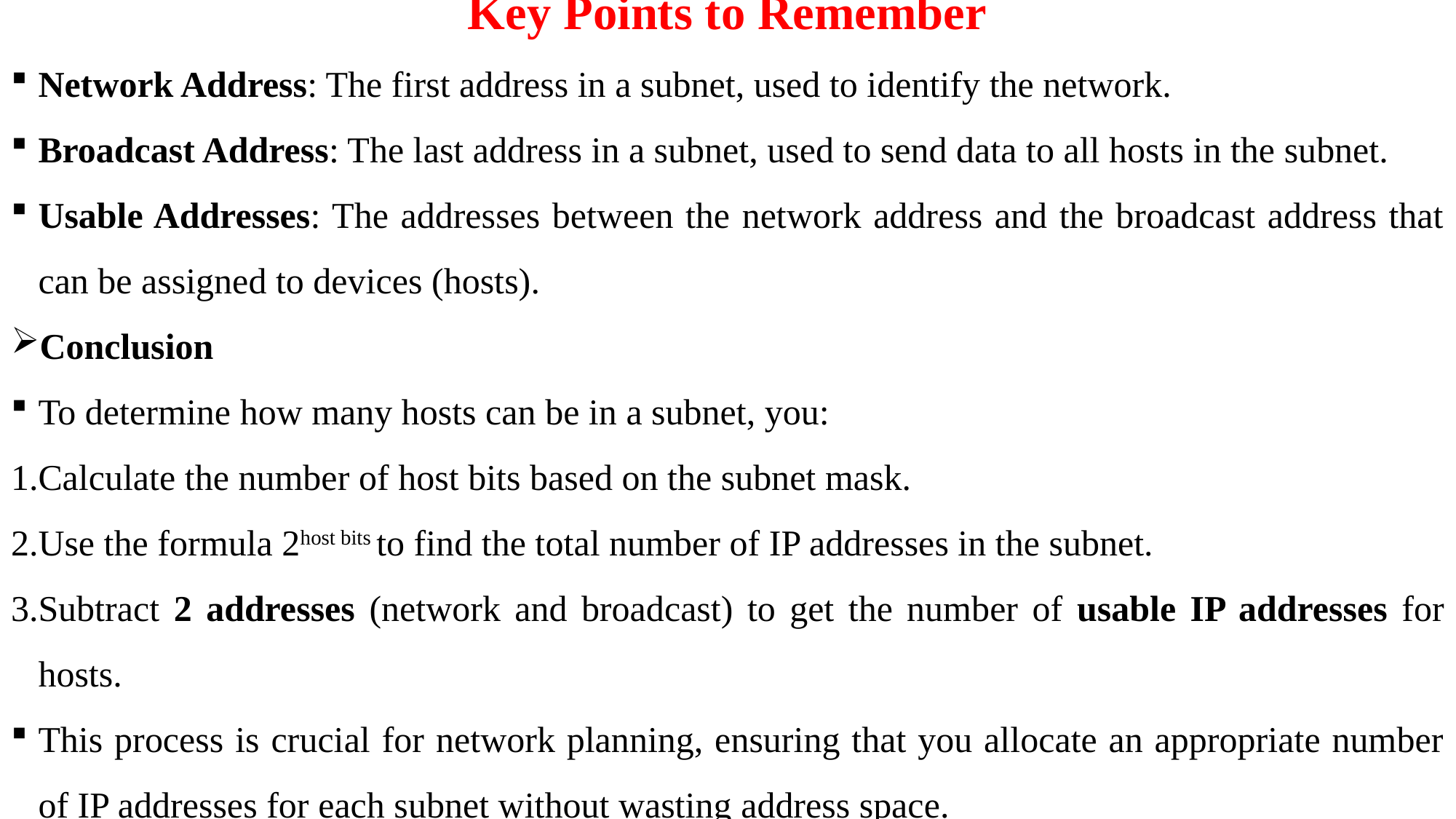

# Key Points to Remember
Network Address: The first address in a subnet, used to identify the network.
Broadcast Address: The last address in a subnet, used to send data to all hosts in the subnet.
Usable Addresses: The addresses between the network address and the broadcast address that can be assigned to devices (hosts).
Conclusion
To determine how many hosts can be in a subnet, you:
Calculate the number of host bits based on the subnet mask.
Use the formula 2host bits to find the total number of IP addresses in the subnet.
Subtract 2 addresses (network and broadcast) to get the number of usable IP addresses for hosts.
This process is crucial for network planning, ensuring that you allocate an appropriate number of IP addresses for each subnet without wasting address space.